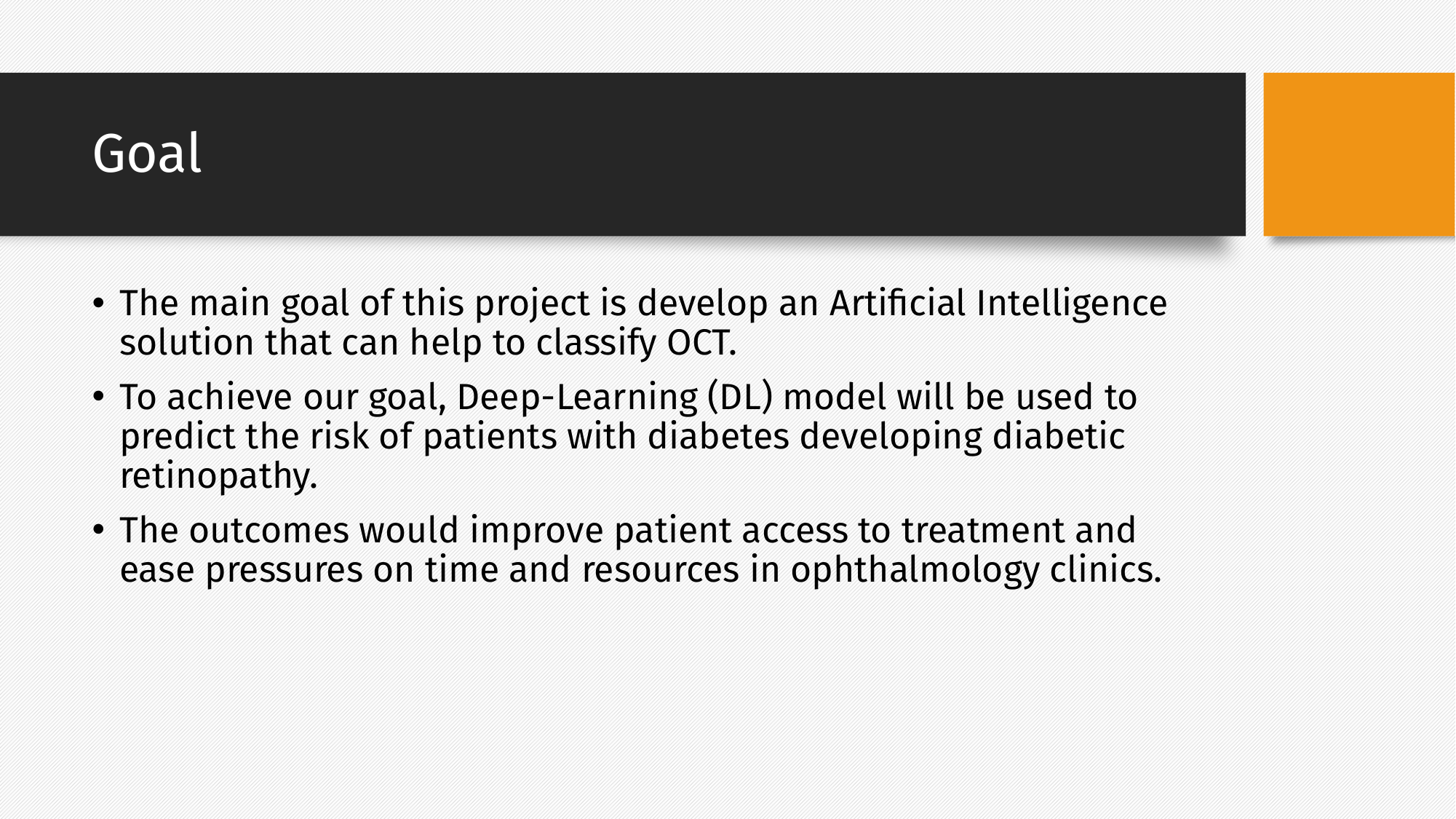

# Goal
The main goal of this project is develop an Artificial Intelligence solution that can help to classify OCT.
To achieve our goal, Deep-Learning (DL) model will be used to predict the risk of patients with diabetes developing diabetic retinopathy.
The outcomes would improve patient access to treatment and ease pressures on time and resources in ophthalmology clinics.